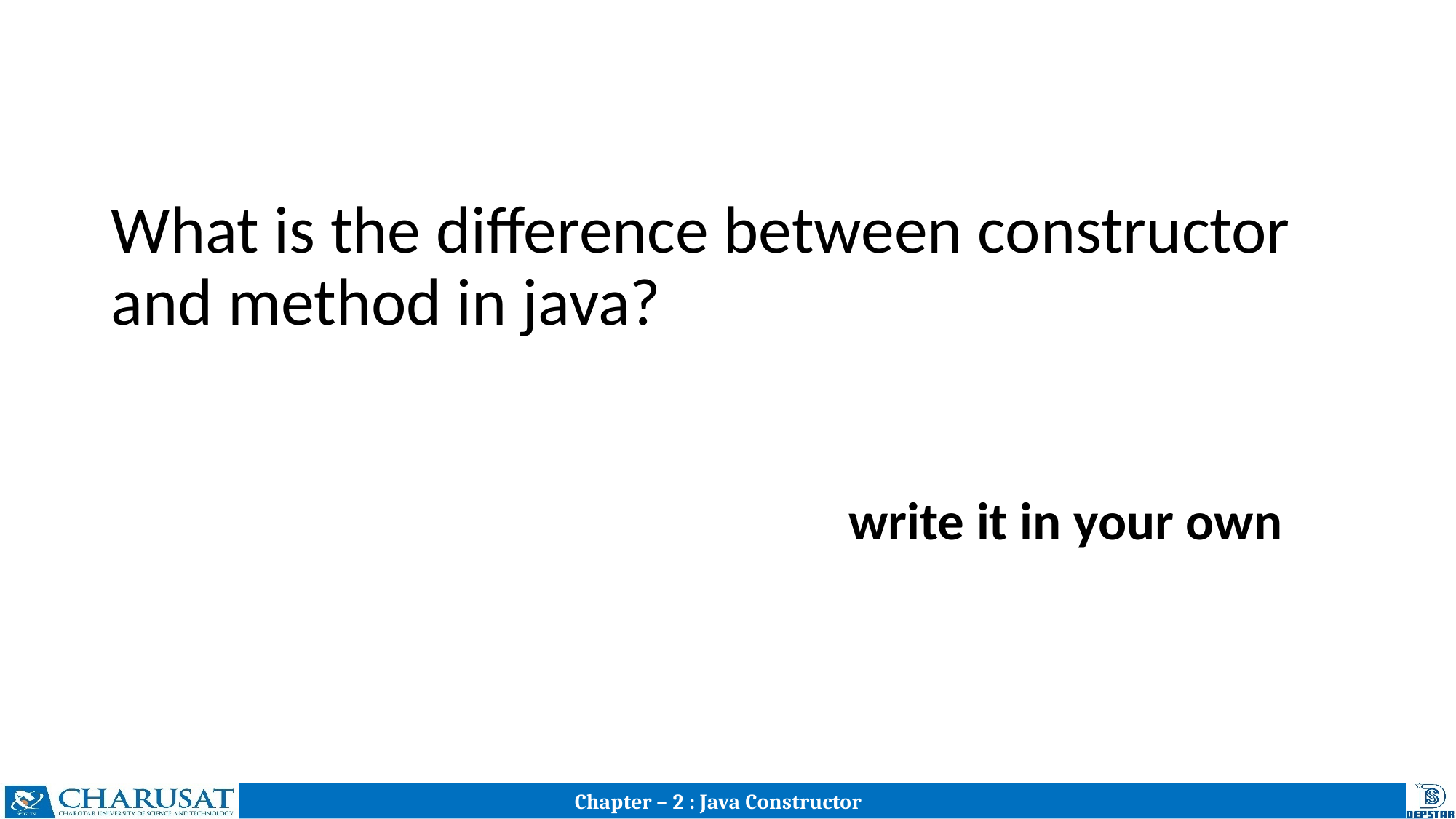

# What is the difference between constructor and method in java?
write it in your own